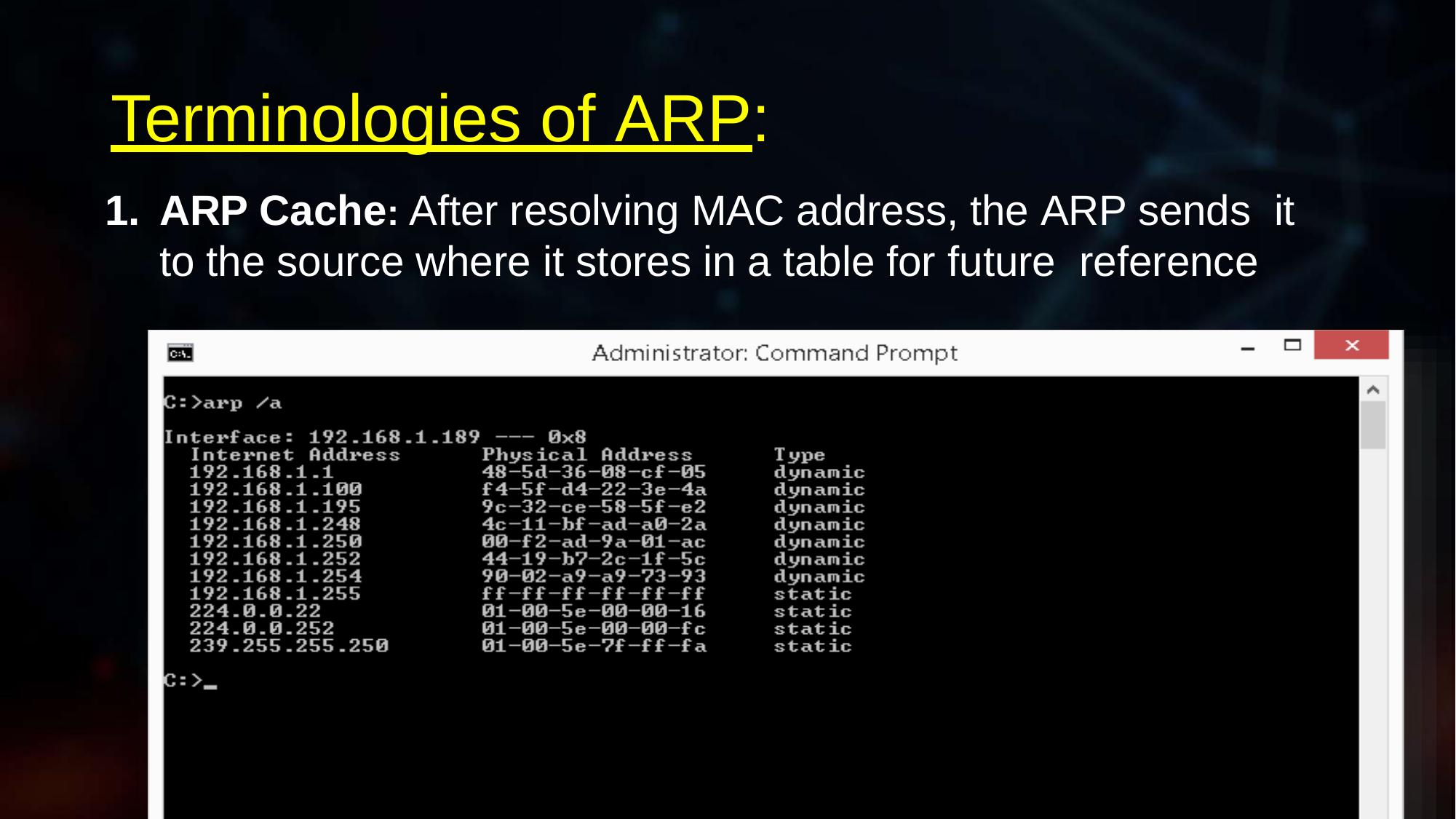

Terminologies of ARP:
1.	ARP Cache: After resolving MAC address, the ARP sends  it to the source where it stores in a table for future  reference